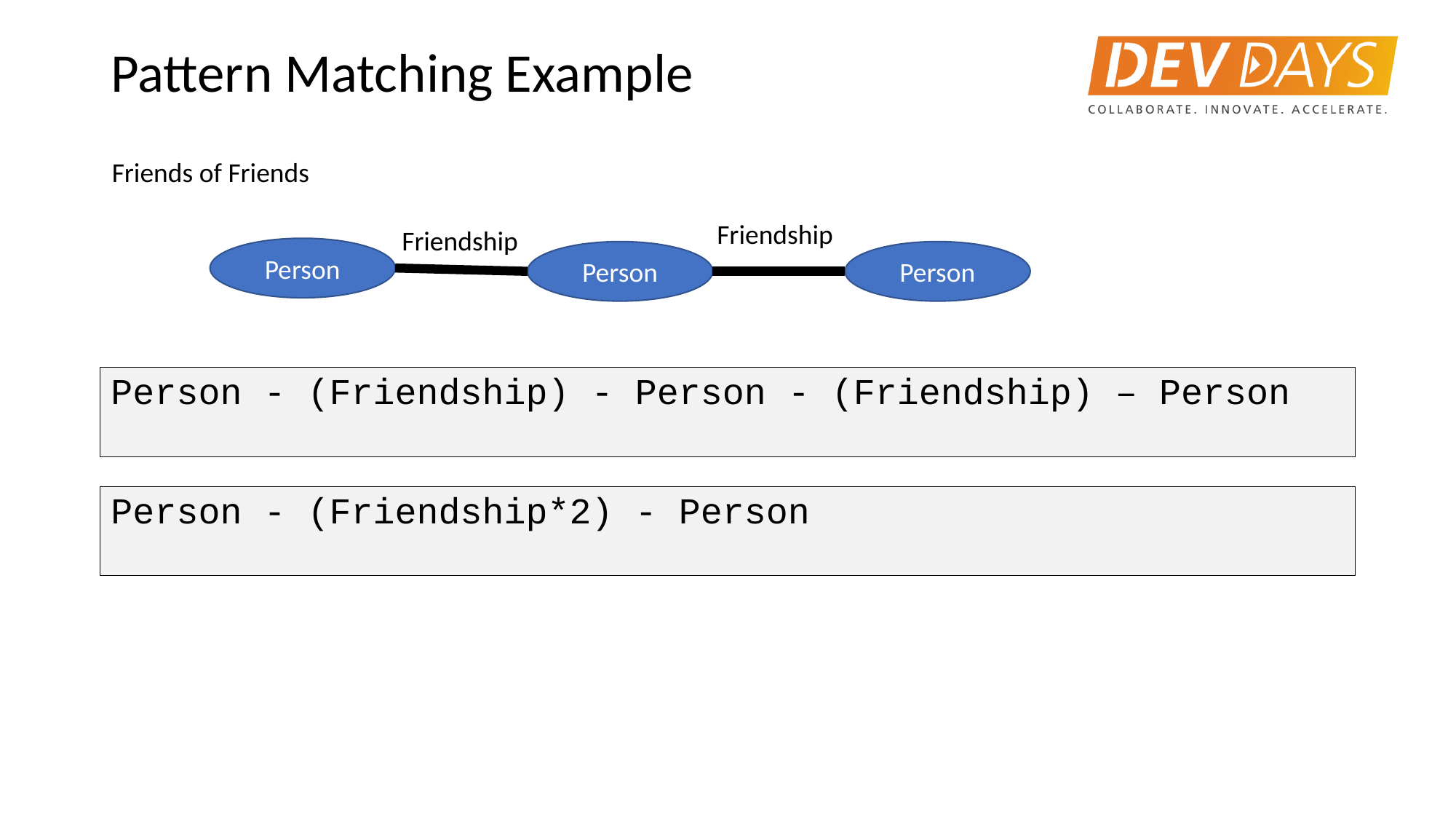

# Pattern Matching Example
Friends of Friends
Friendship
Friendship
Person
Person
Person
Person - (Friendship) - Person - (Friendship) – Person

Person - (Friendship*2) - Person